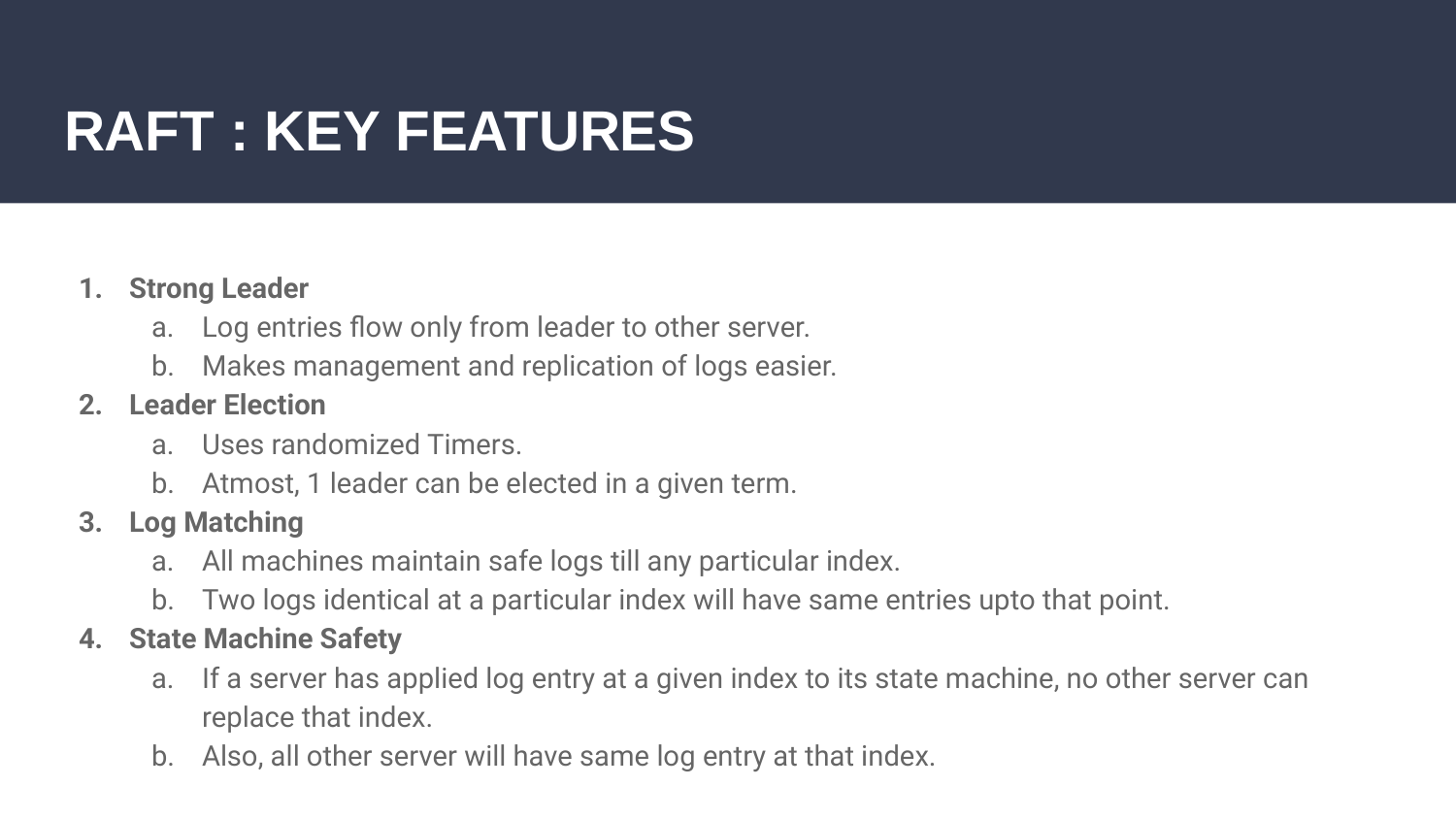

# RAFT : KEY FEATURES
Strong Leader
Log entries flow only from leader to other server.
Makes management and replication of logs easier.
Leader Election
Uses randomized Timers.
Atmost, 1 leader can be elected in a given term.
Log Matching
All machines maintain safe logs till any particular index.
Two logs identical at a particular index will have same entries upto that point.
State Machine Safety
If a server has applied log entry at a given index to its state machine, no other server can replace that index.
Also, all other server will have same log entry at that index.